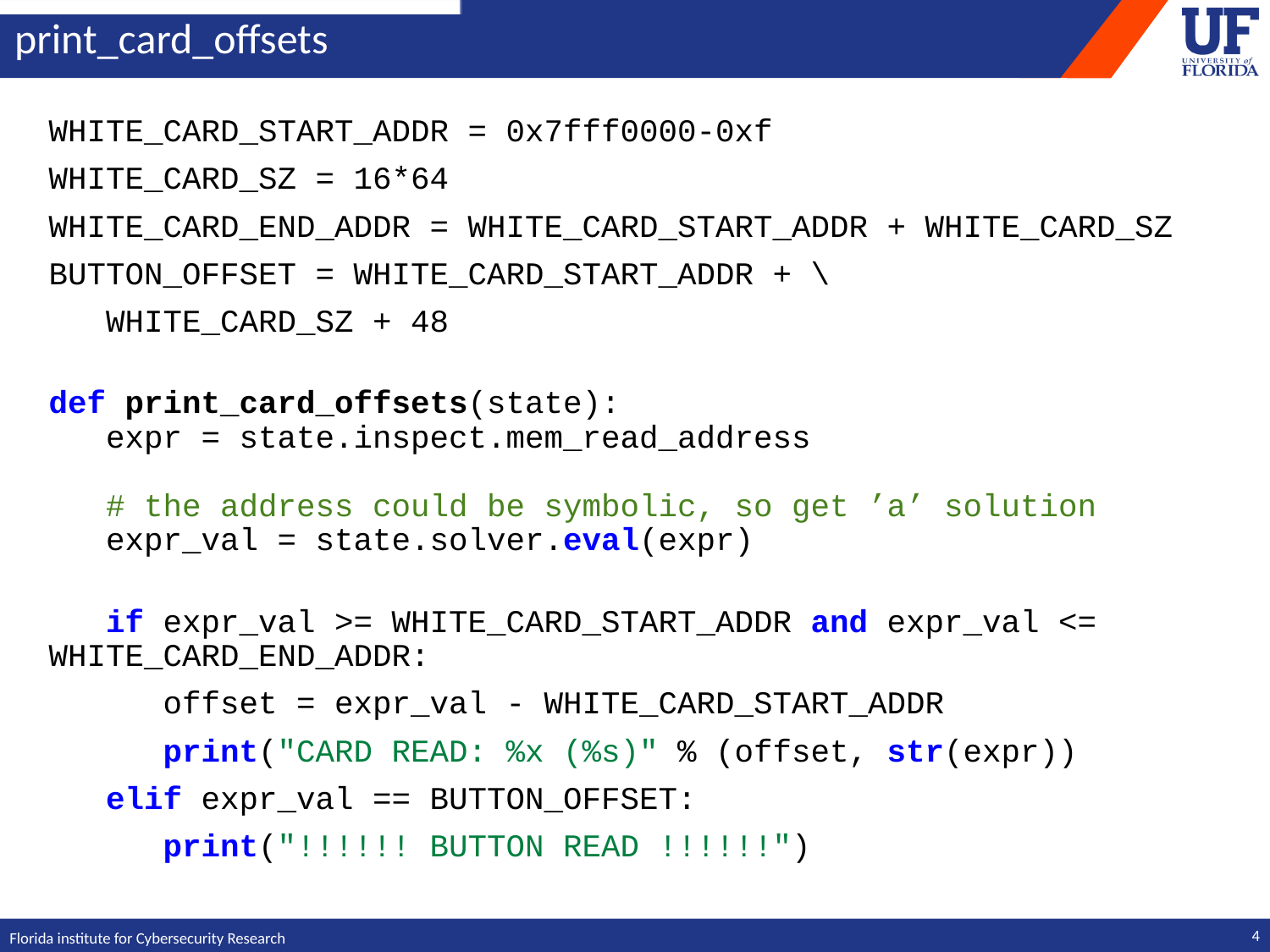

# print_card_offsets
WHITE_CARD_START_ADDR = 0x7fff0000-0xf
WHITE_CARD_SZ = 16*64
WHITE_CARD_END_ADDR = WHITE_CARD_START_ADDR + WHITE_CARD_SZ
BUTTON_OFFSET = WHITE_CARD_START_ADDR + \
   WHITE_CARD_SZ + 48
def print_card_offsets(state):
   expr = state.inspect.mem_read_address
   # the address could be symbolic, so get ’a’ solution
   expr_val = state.solver.eval(expr)
   if expr_val >= WHITE_CARD_START_ADDR and expr_val <= WHITE_CARD_END_ADDR:
      offset = expr_val - WHITE_CARD_START_ADDR
      print("CARD READ: %x (%s)" % (offset, str(expr))
   elif expr_val == BUTTON_OFFSET:
      print("!!!!!! BUTTON READ !!!!!!")

4
Florida institute for Cybersecurity Research